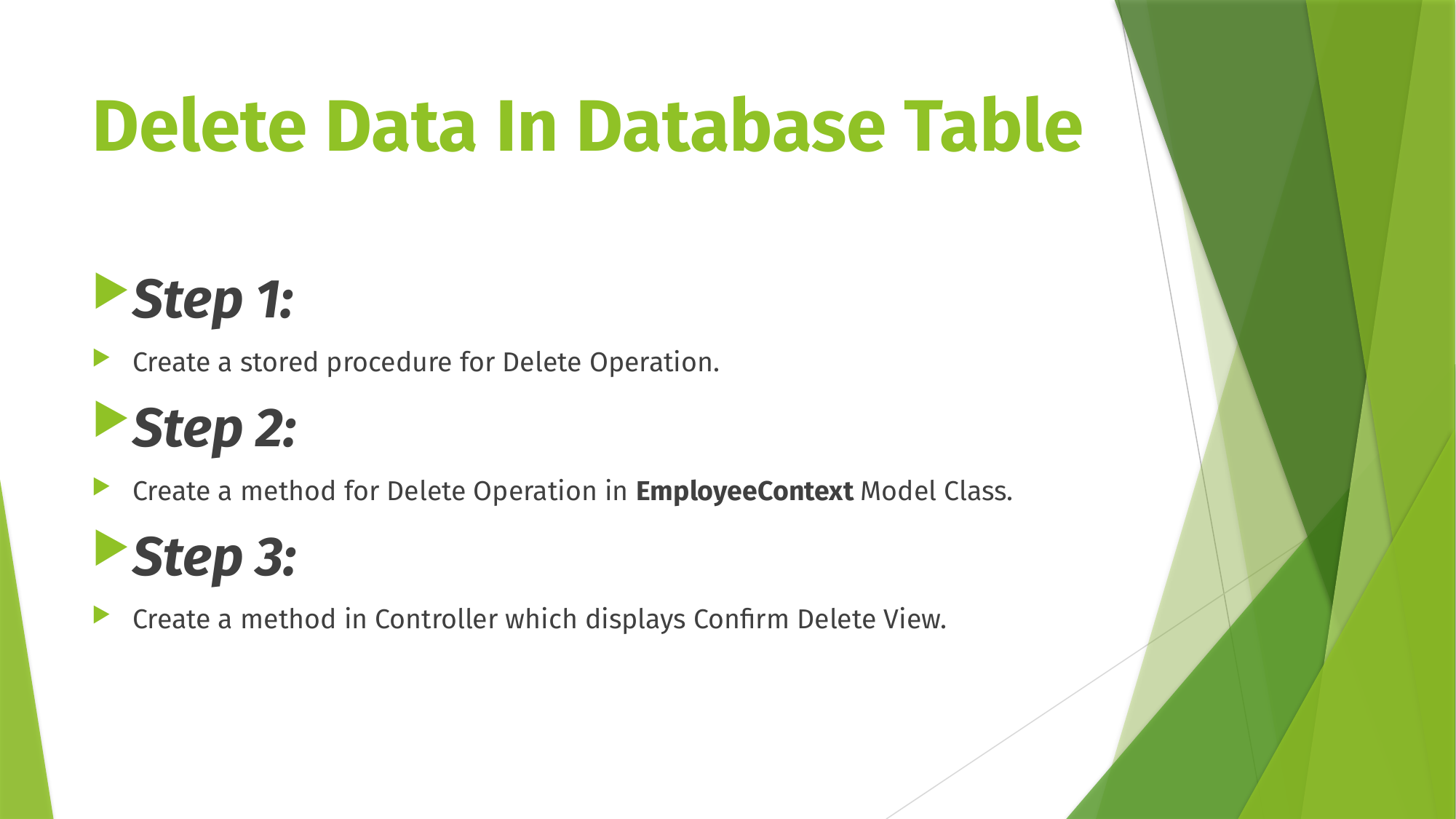

# Delete Data In Database Table
Step 1:
Create a stored procedure for Delete Operation.
Step 2:
Create a method for Delete Operation in EmployeeContext Model Class.
Step 3:
Create a method in Controller which displays Confirm Delete View.